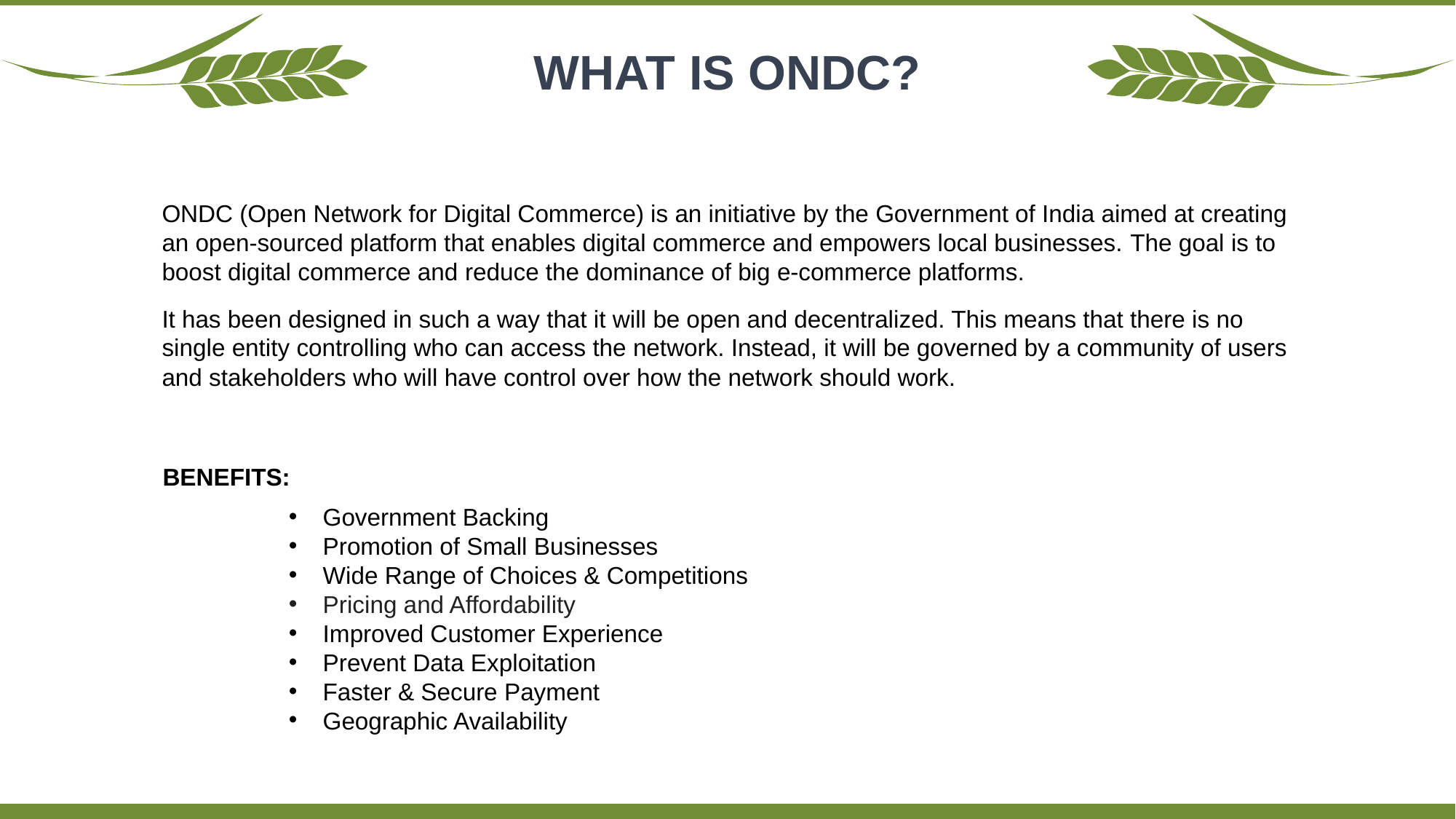

WHAT IS ONDC?
ONDC (Open Network for Digital Commerce) is an initiative by the Government of India aimed at creating an open-sourced platform that enables digital commerce and empowers local businesses. The goal is to boost digital commerce and reduce the dominance of big e-commerce platforms.
It has been designed in such a way that it will be open and decentralized. This means that there is no single entity controlling who can access the network. Instead, it will be governed by a community of users and stakeholders who will have control over how the network should work.
BENEFITS:
Government Backing
Promotion of Small Businesses
Wide Range of Choices & Competitions
Pricing and Affordability
Improved Customer Experience
Prevent Data Exploitation
Faster & Secure Payment
Geographic Availability